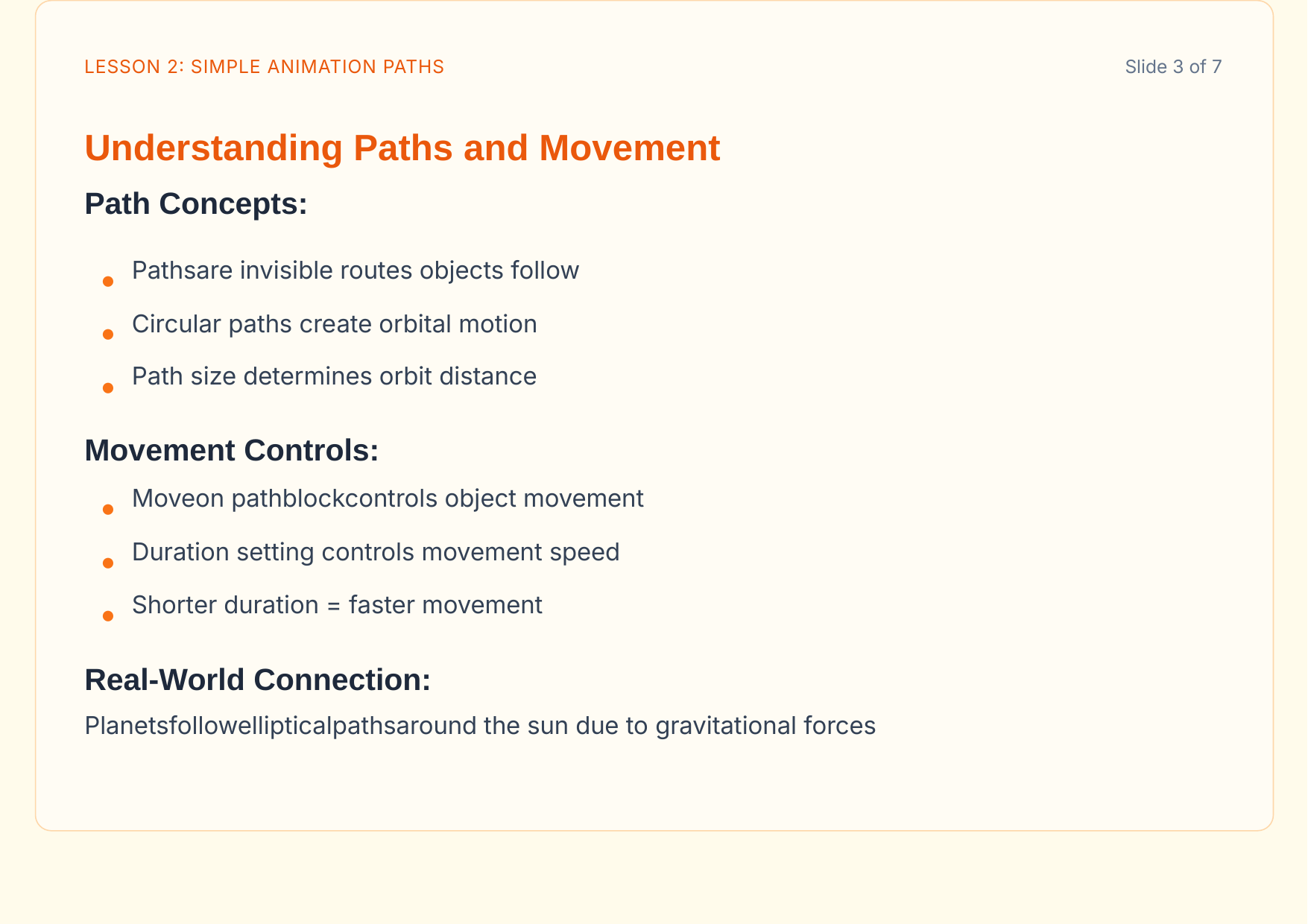

LESSON 2: SIMPLE ANIMATION PATHS
Slide 3 of 7
Understanding Paths and Movement
Path Concepts:
Pathsare invisible routes objects follow

● ● ●
Circular paths create orbital motion
Path size determines orbit distance
Movement Controls:
Moveon pathblockcontrols object movement

● ● ●
Duration setting controls movement speed
Shorter duration = faster movement
Real-World Connection:

Planetsfollowellipticalpathsaround the sun due to gravitational forces